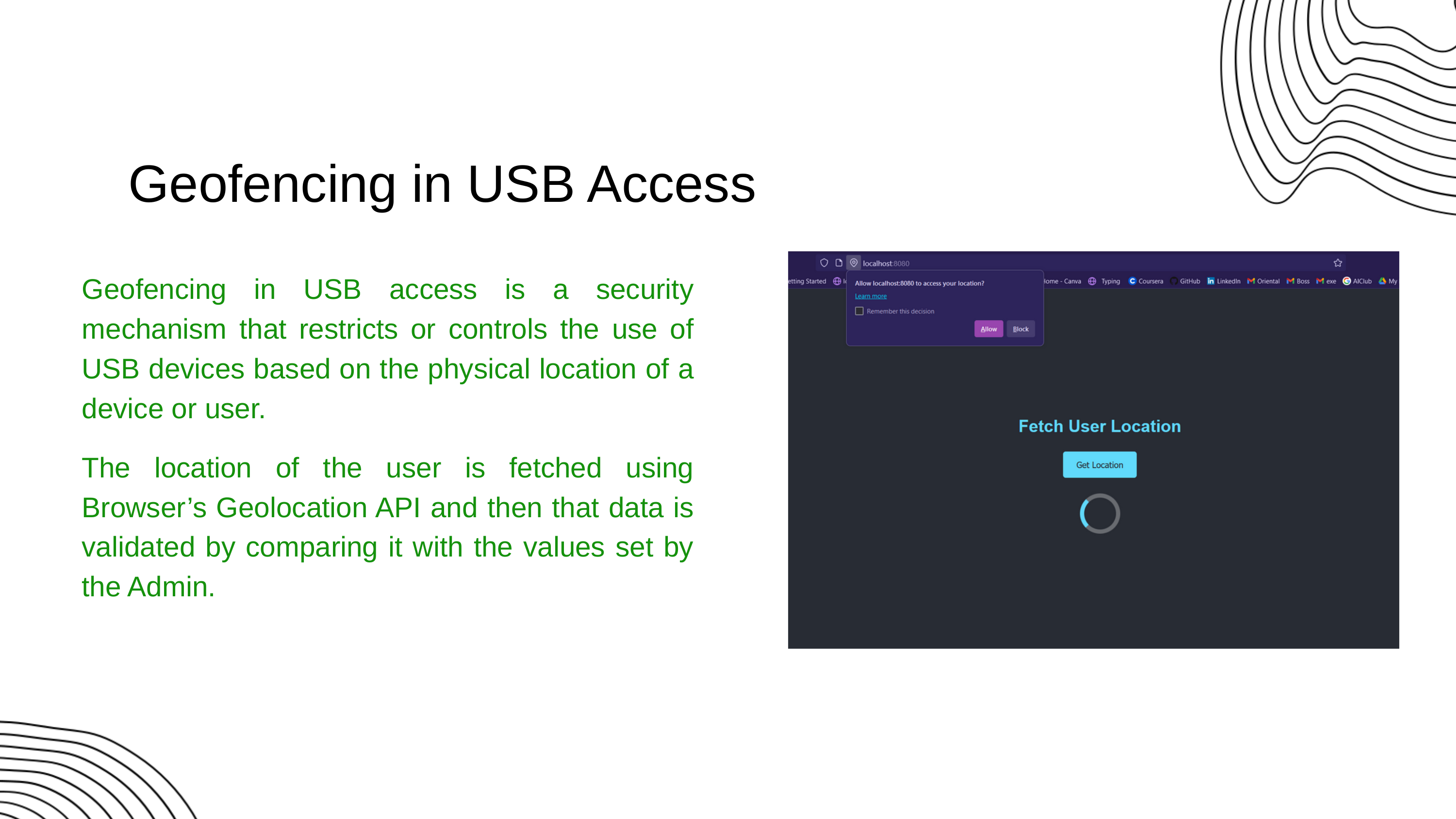

Geofencing in USB Access

Geofencing in USB access is a security mechanism that restricts or controls the use of USB devices based on the physical location of a device or user.

The location of the user is fetched using Browser’s Geolocation API and then that data is validated by comparing it with the values set by the Admin.